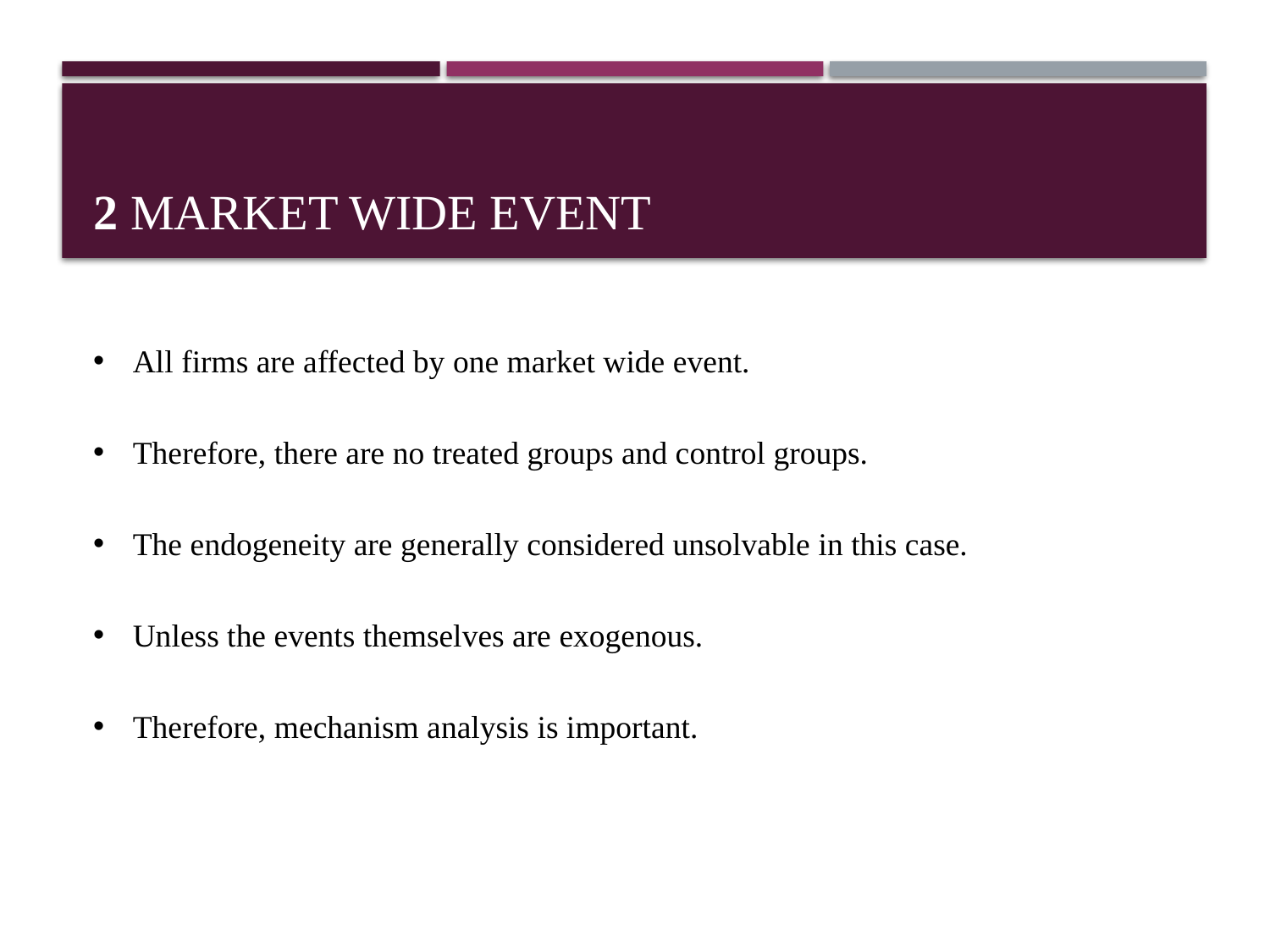

# 2 Market Wide Event
All firms are affected by one market wide event.

Therefore, there are no treated groups and control groups.

The endogeneity are generally considered unsolvable in this case.

Unless the events themselves are exogenous.

Therefore, mechanism analysis is important.